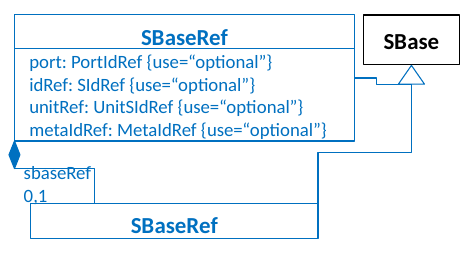

SBaseRef
port: PortIdRef {use=“optional”}
idRef: SIdRef {use=“optional”}
unitRef: UnitSIdRef {use=“optional”}
metaIdRef: MetaIdRef {use=“optional”}
SBase

sbaseRef
0,1
SBaseRef